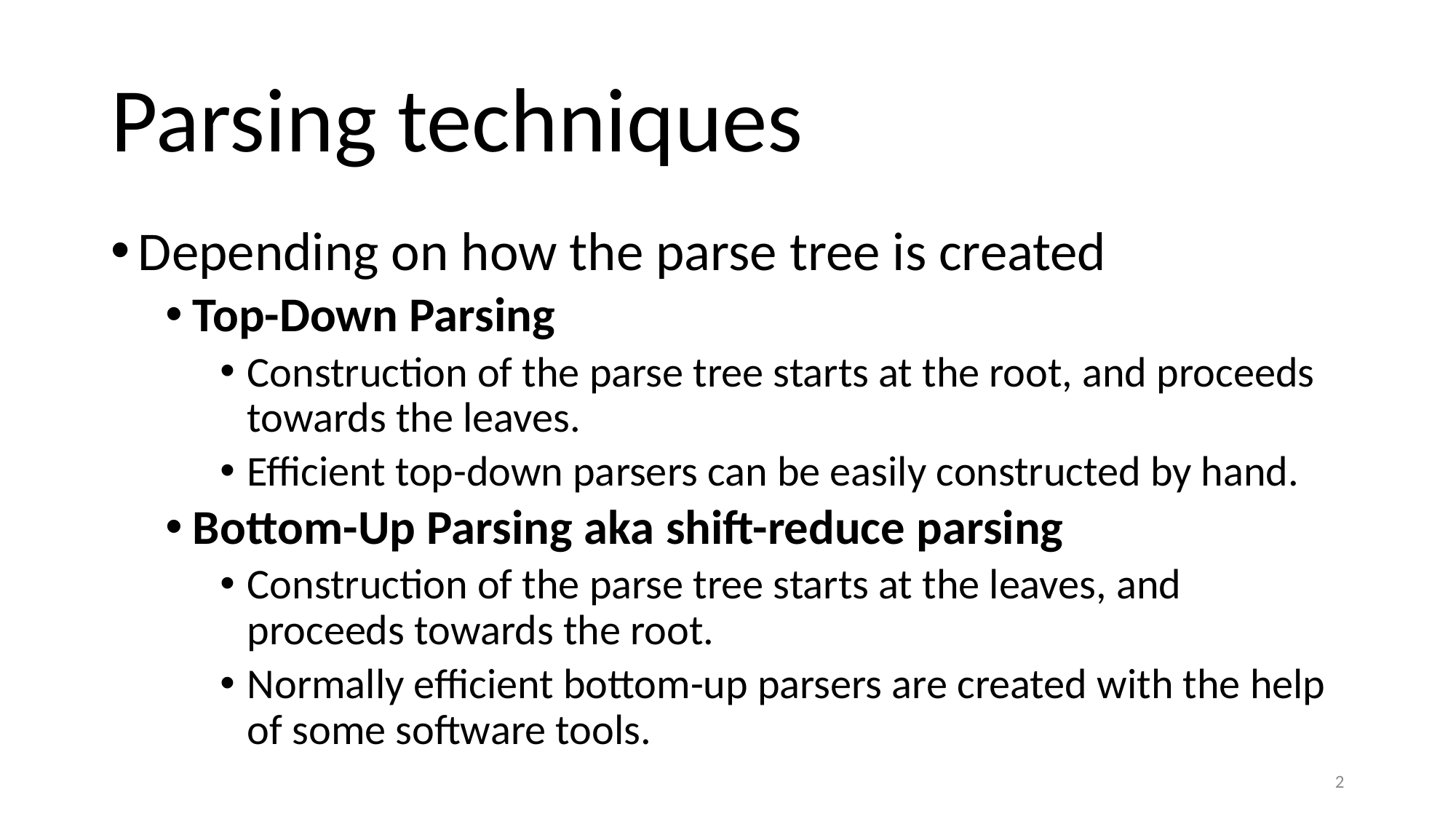

# Parsing techniques
Depending on how the parse tree is created
Top-Down Parsing
Construction of the parse tree starts at the root, and proceeds towards the leaves.
Efficient top-down parsers can be easily constructed by hand.
Bottom-Up Parsing aka shift-reduce parsing
Construction of the parse tree starts at the leaves, and proceeds towards the root.
Normally efficient bottom-up parsers are created with the help of some software tools.
2